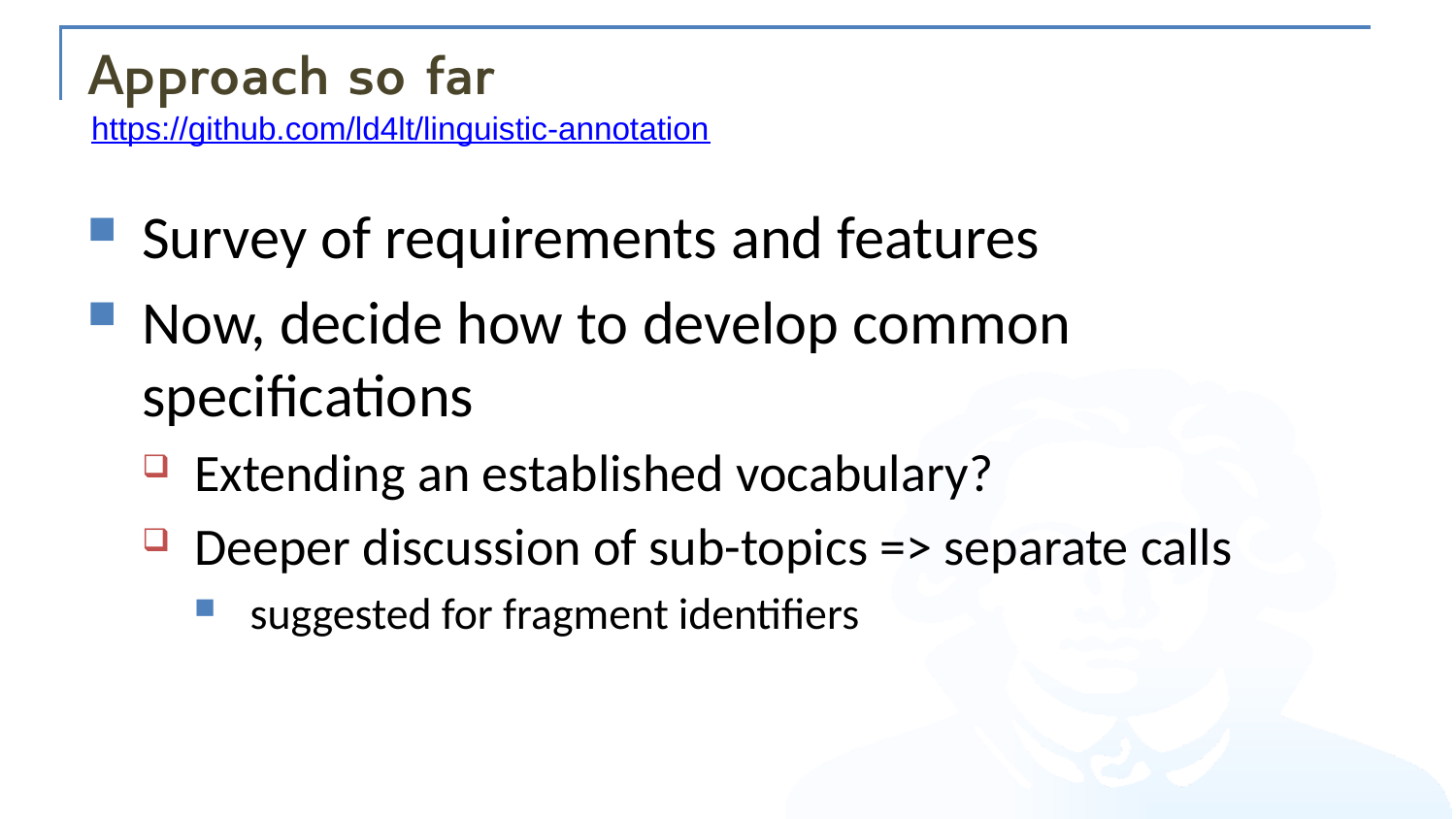

# Approach so far
https://github.com/ld4lt/linguistic-annotation
Survey of requirements and features
Now, decide how to develop common specifications
Extending an established vocabulary?
Deeper discussion of sub-topics => separate calls
suggested for fragment identifiers